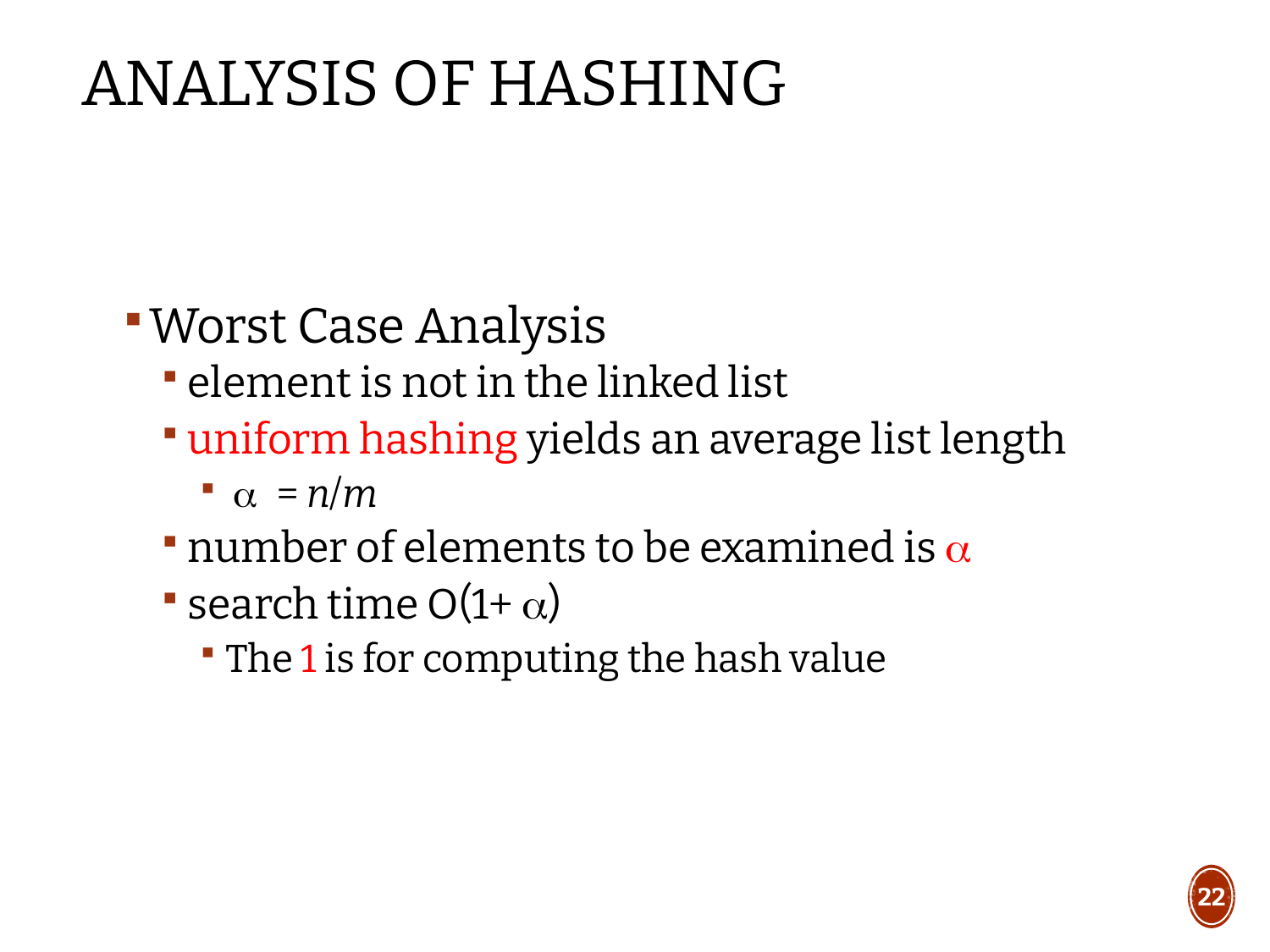

# Analysis of Hashing
Worst Case Analysis
element is not in the linked list
uniform hashing yields an average list length
 α = n/m
number of elements to be examined is α
search time O(1+ α)
The 1 is for computing the hash value
22